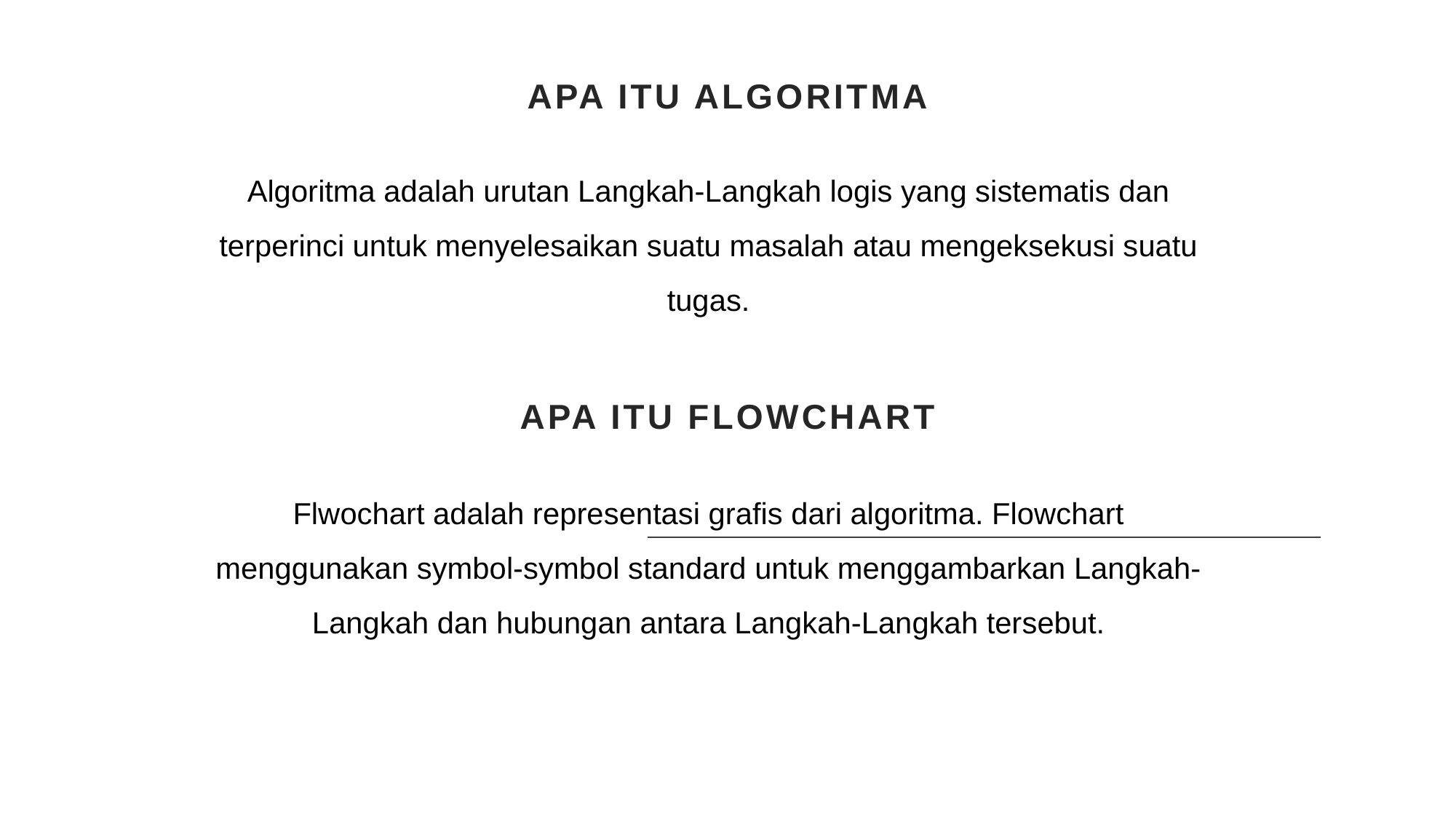

Apa itu algoritma
Algoritma adalah urutan Langkah-Langkah logis yang sistematis dan terperinci untuk menyelesaikan suatu masalah atau mengeksekusi suatu tugas.
Apa itu Flowchart
Flwochart adalah representasi grafis dari algoritma. Flowchart menggunakan symbol-symbol standard untuk menggambarkan Langkah-Langkah dan hubungan antara Langkah-Langkah tersebut.